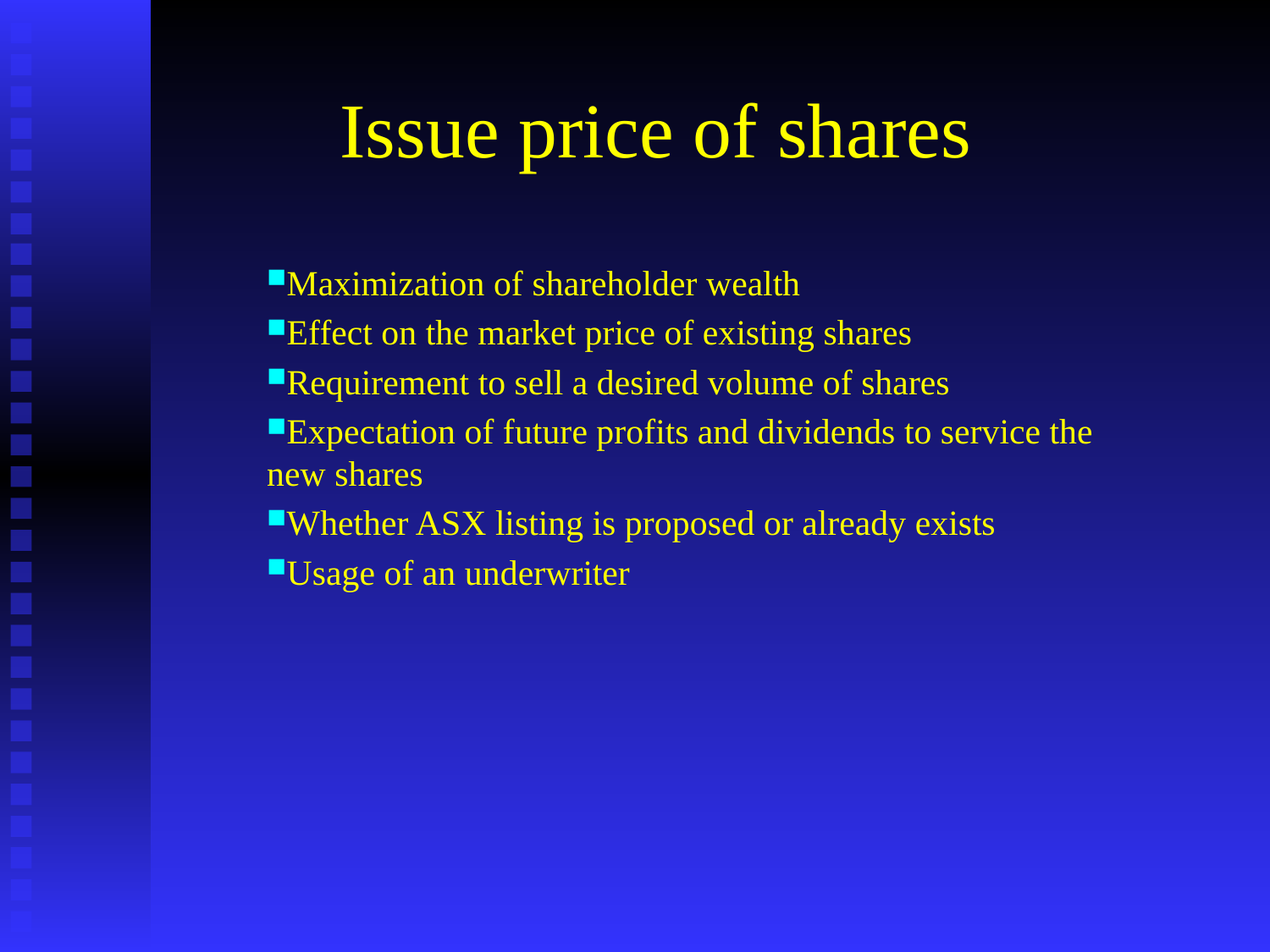

# Issue price of shares
Maximization of shareholder wealth
Effect on the market price of existing shares
Requirement to sell a desired volume of shares
Expectation of future profits and dividends to service the new shares
Whether ASX listing is proposed or already exists
Usage of an underwriter